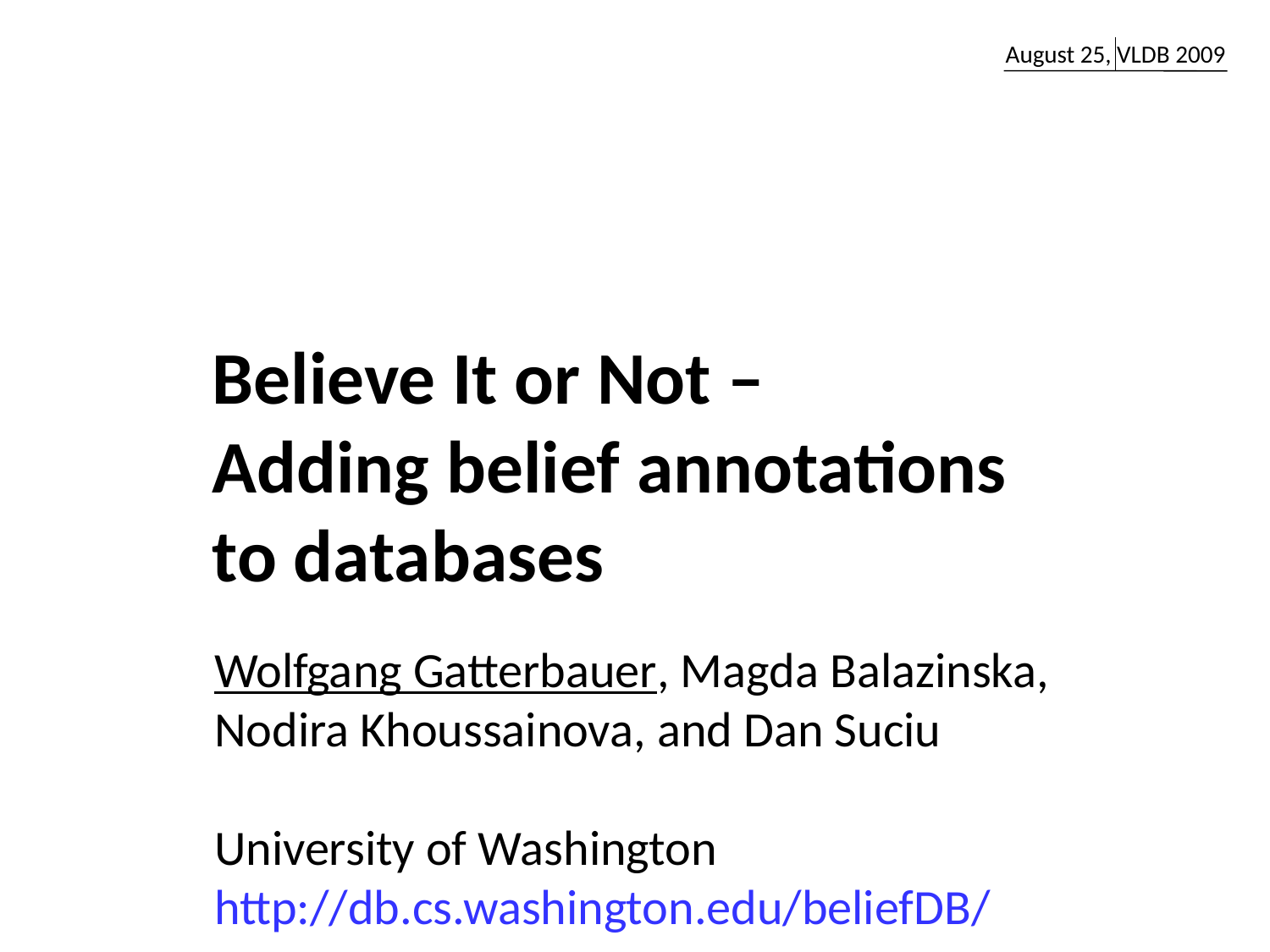

August 25, VLDB 2009
# Believe It or Not – Adding belief annotations to databases
Wolfgang Gatterbauer, Magda Balazinska,
Nodira Khoussainova, and Dan Suciu

University of Washington
http://db.cs.washington.edu/beliefDB/